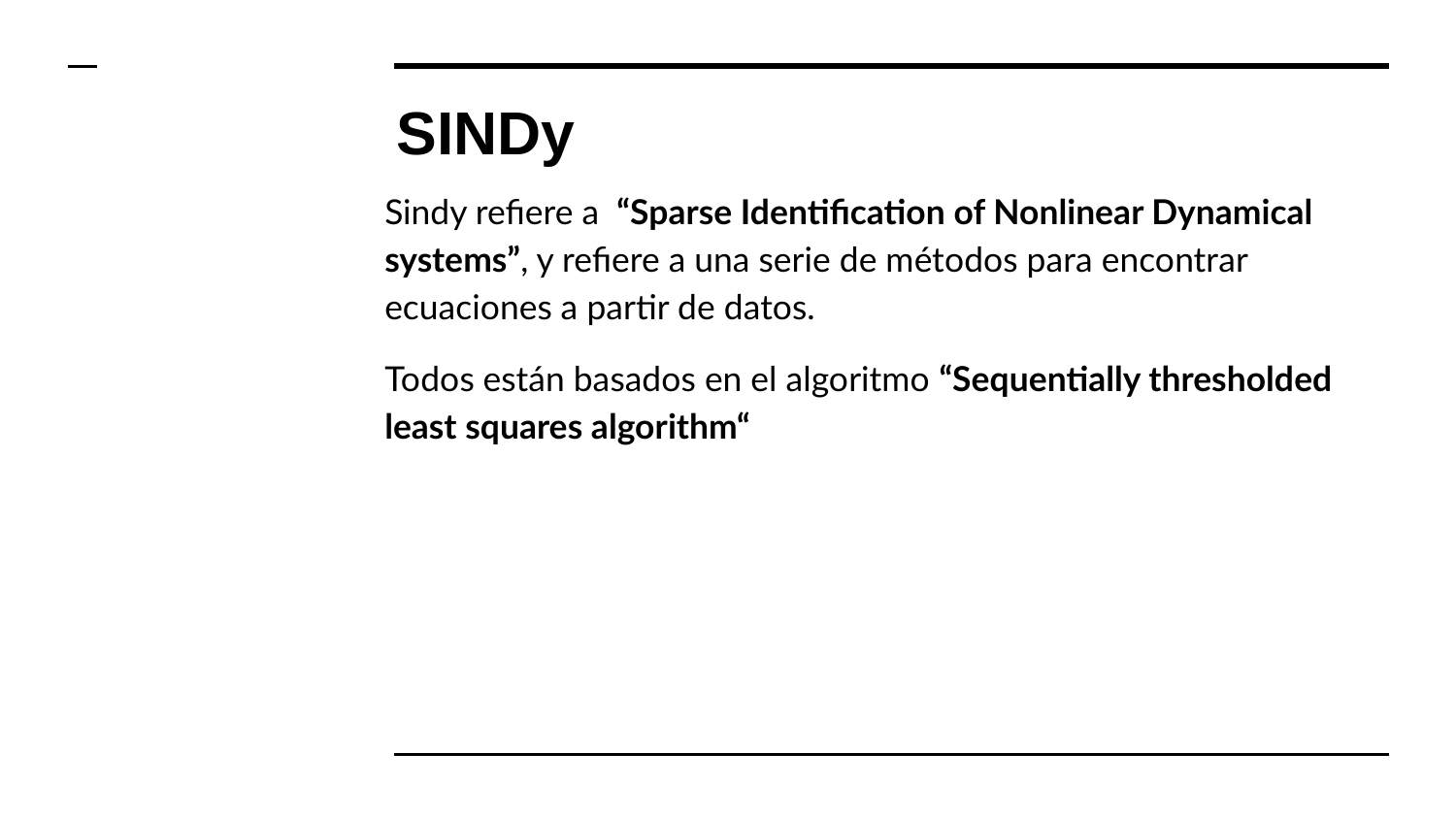

# SINDy
Sindy refiere a  “Sparse Identification of Nonlinear Dynamical systems”, y refiere a una serie de métodos para encontrar ecuaciones a partir de datos.
Todos están basados en el algoritmo “Sequentially thresholded least squares algorithm“